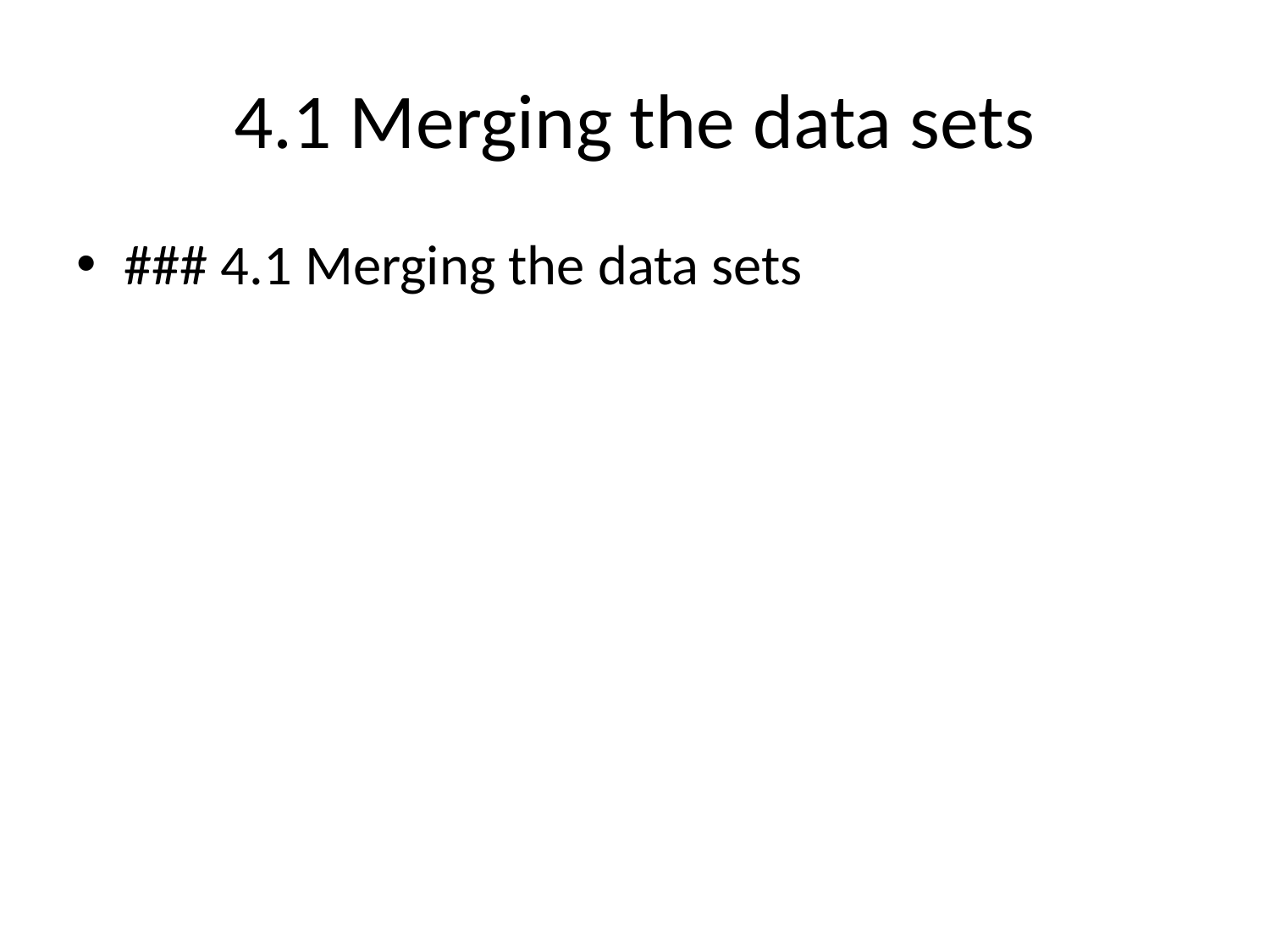

# 4.1 Merging the data sets
### 4.1 Merging the data sets